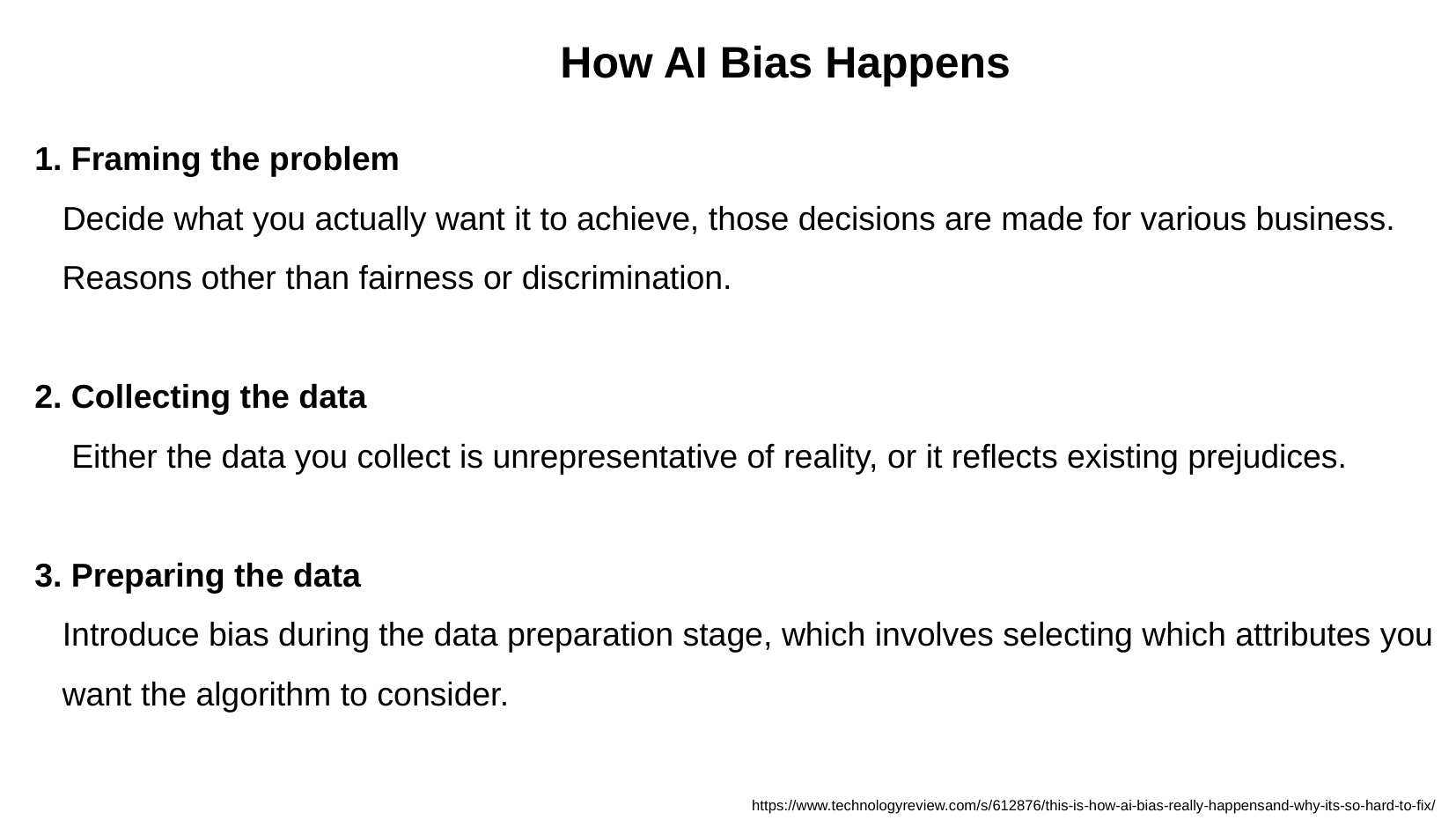

How AI Bias Happens
1. Framing the problem
   Decide what you actually want it to achieve, those decisions are made for various business.         Reasons other than fairness or discrimination.

2. Collecting the data
    Either the data you collect is unrepresentative of reality, or it reflects existing prejudices.

3. Preparing the data
   Introduce bias during the data preparation stage, which involves selecting which attributes you    want the algorithm to consider.
https://www.technologyreview.com/s/612876/this-is-how-ai-bias-really-happensand-why-its-so-hard-to-fix/